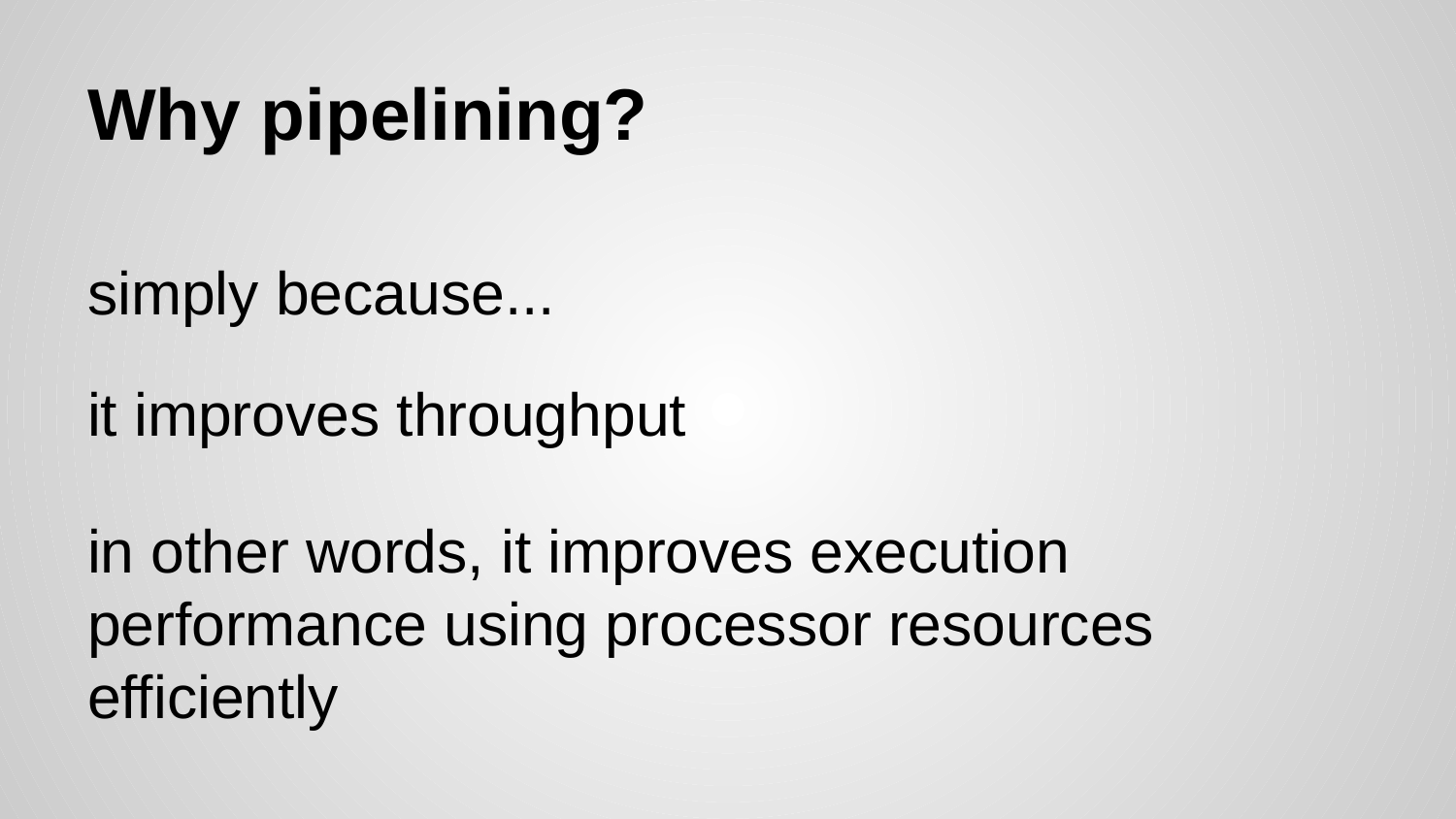

# Why pipelining?
simply because...
it improves throughput
in other words, it improves execution performance using processor resources efficiently